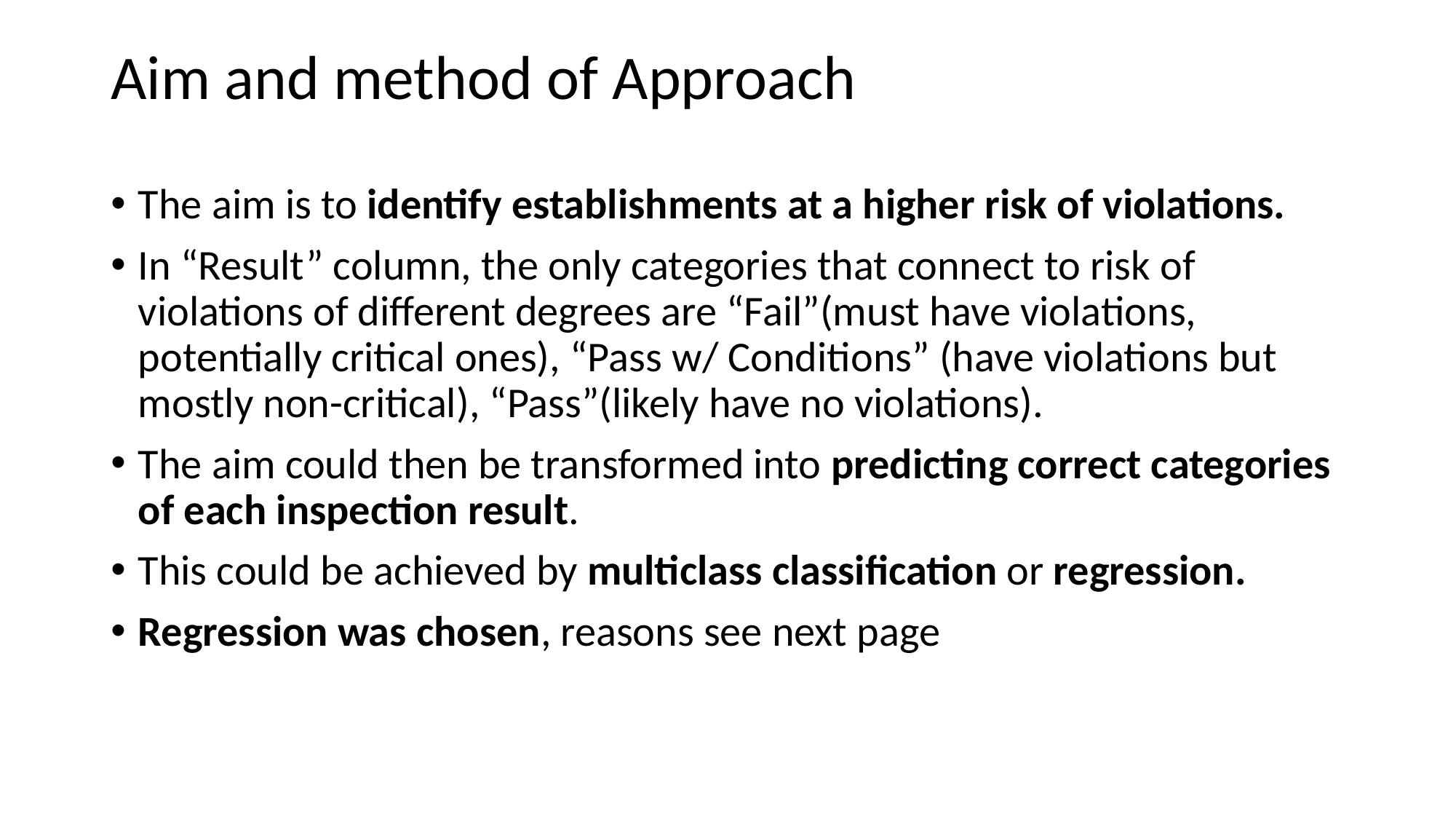

# Aim and method of Approach
The aim is to identify establishments at a higher risk of violations.
In “Result” column, the only categories that connect to risk of violations of different degrees are “Fail”(must have violations, potentially critical ones), “Pass w/ Conditions” (have violations but mostly non-critical), “Pass”(likely have no violations).
The aim could then be transformed into predicting correct categories of each inspection result.
This could be achieved by multiclass classification or regression.
Regression was chosen, reasons see next page